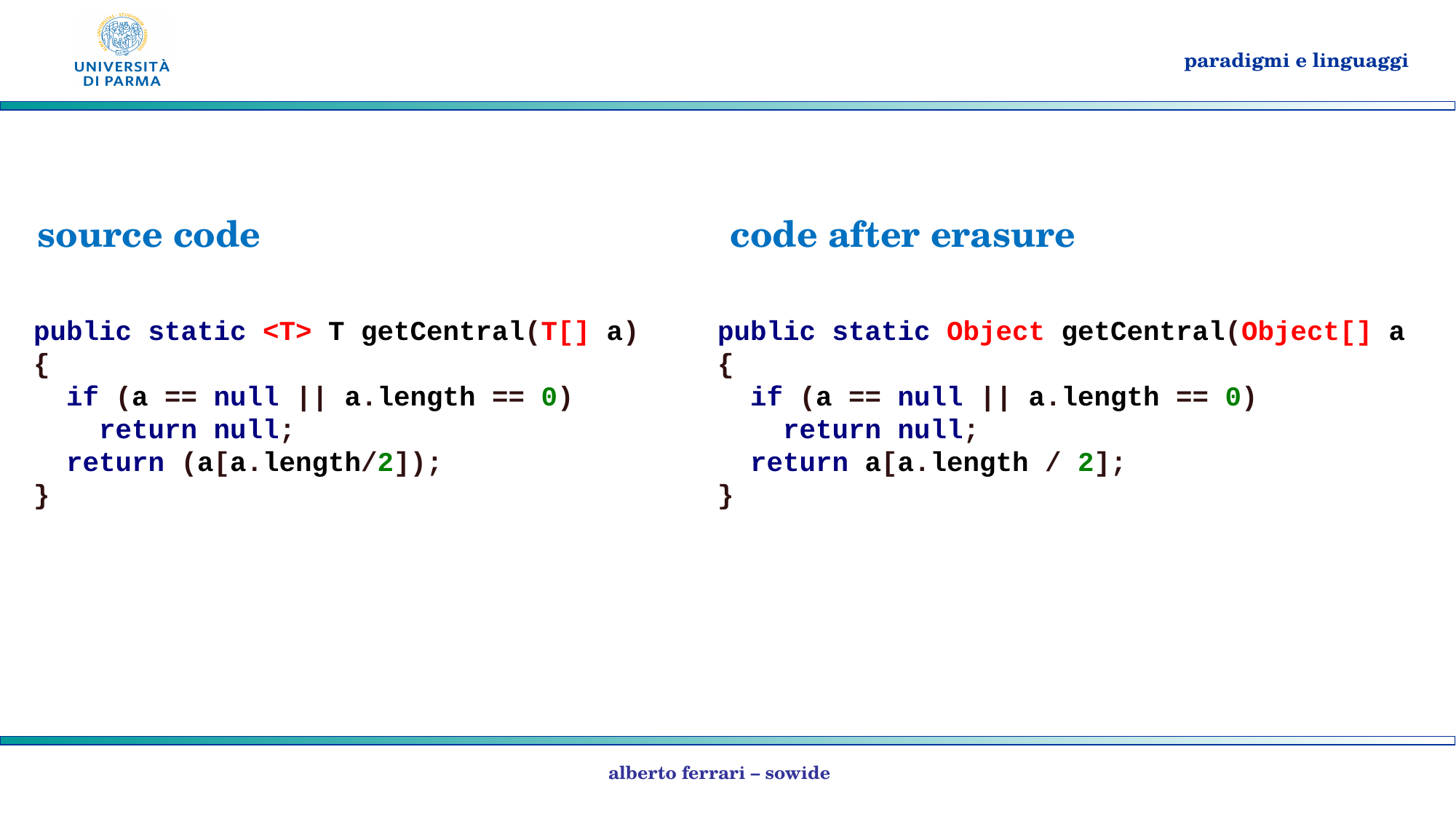

source code
code after erasure
public static <T> T getCentral(T[] a)
{
  if (a == null || a.length == 0)
    return null;
  return (a[a.length/2]);
}
public static Object getCentral(Object[] a
{
  if (a == null || a.length == 0)
    return null;
  return a[a.length / 2];
}
alberto ferrari – sowide